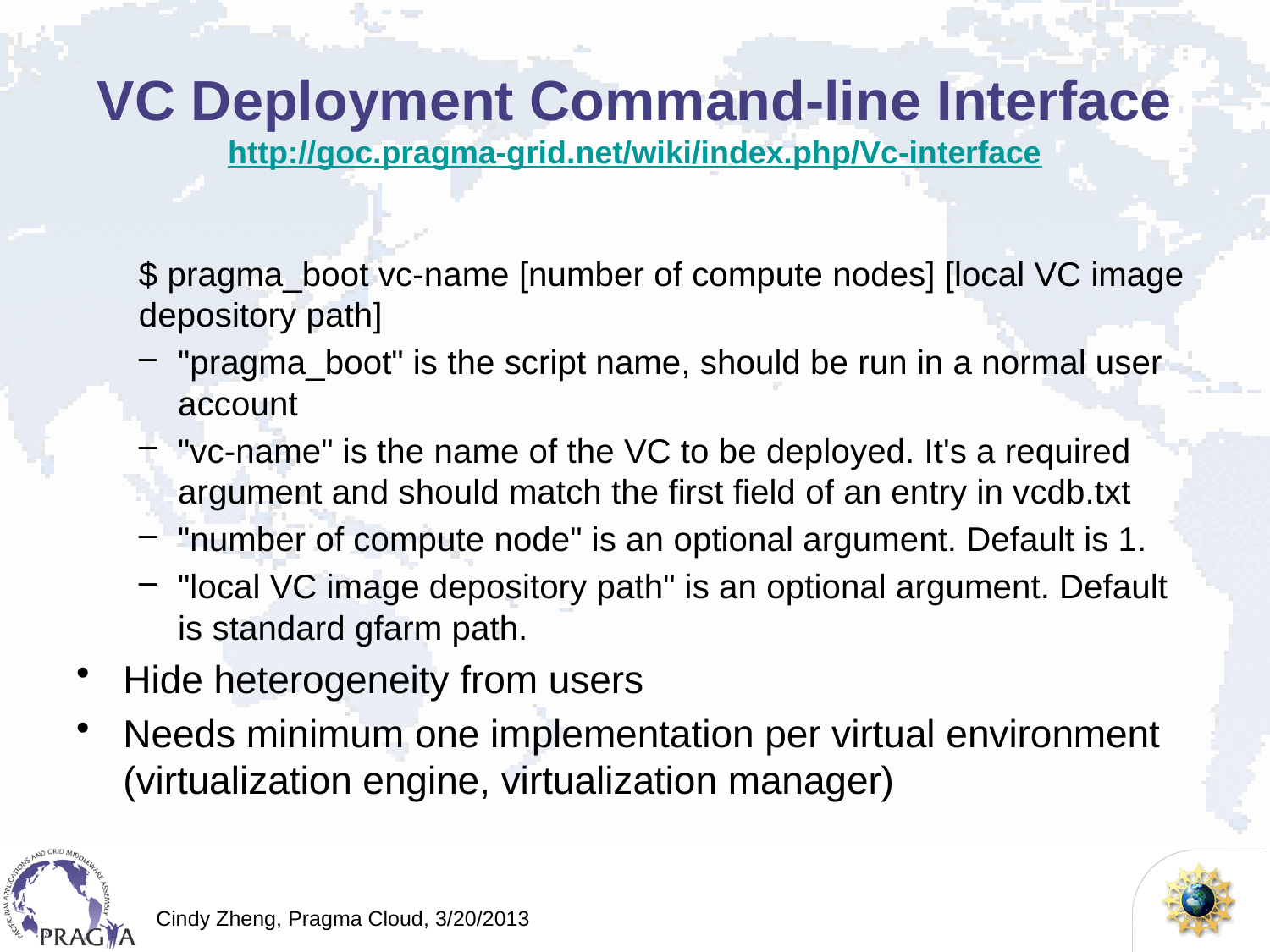

# VC Deployment Command-line Interface http://goc.pragma-grid.net/wiki/index.php/Vc-interface
$ pragma_boot vc-name [number of compute nodes] [local VC image depository path]
"pragma_boot" is the script name, should be run in a normal user account
"vc-name" is the name of the VC to be deployed. It's a required argument and should match the first field of an entry in vcdb.txt
"number of compute node" is an optional argument. Default is 1.
"local VC image depository path" is an optional argument. Default is standard gfarm path.
Hide heterogeneity from users
Needs minimum one implementation per virtual environment (virtualization engine, virtualization manager)